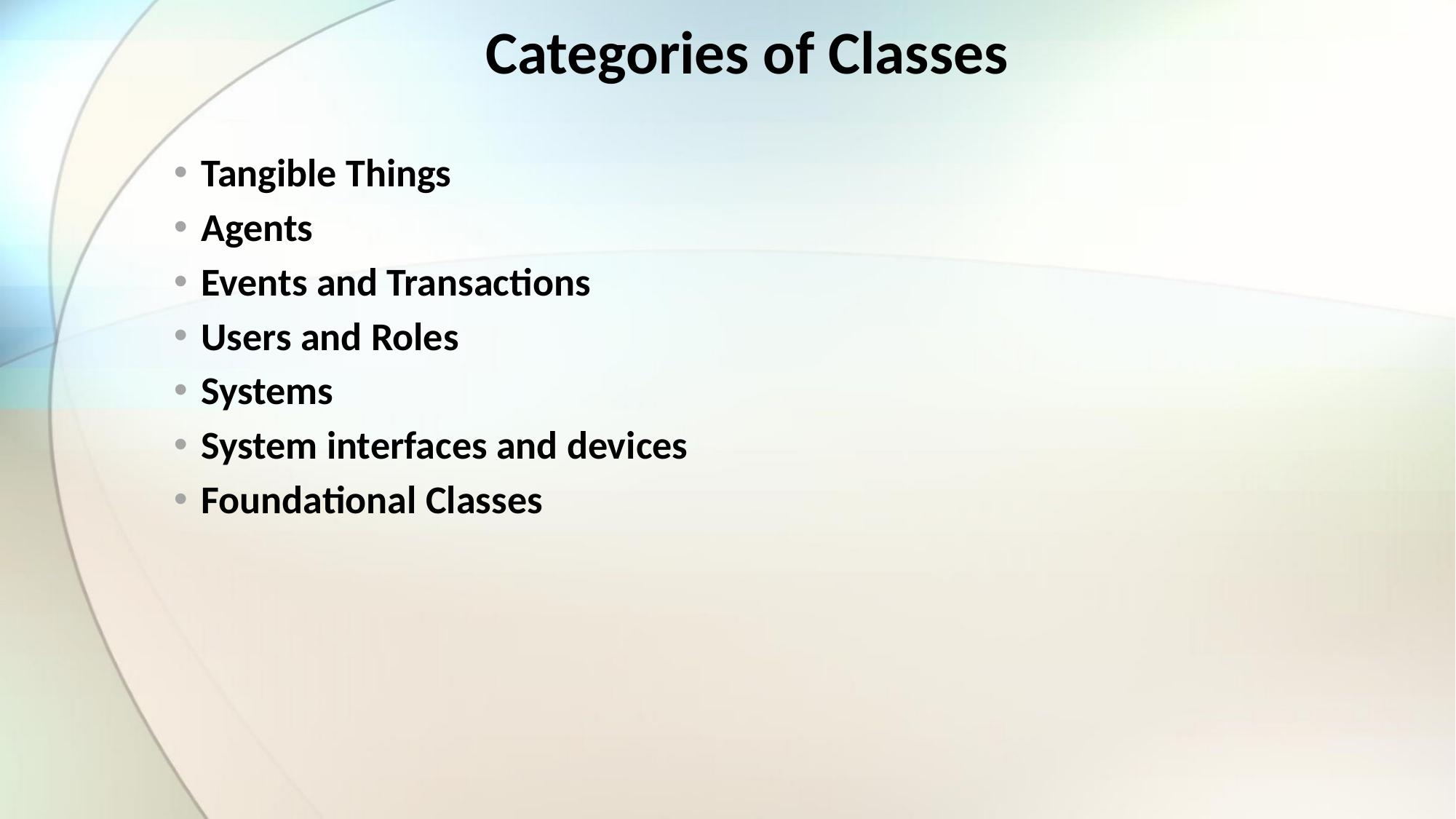

Categories of Classes

Tangible Things
Agents
Events and Transactions
Users and Roles
Systems
System interfaces and devices
Foundational Classes